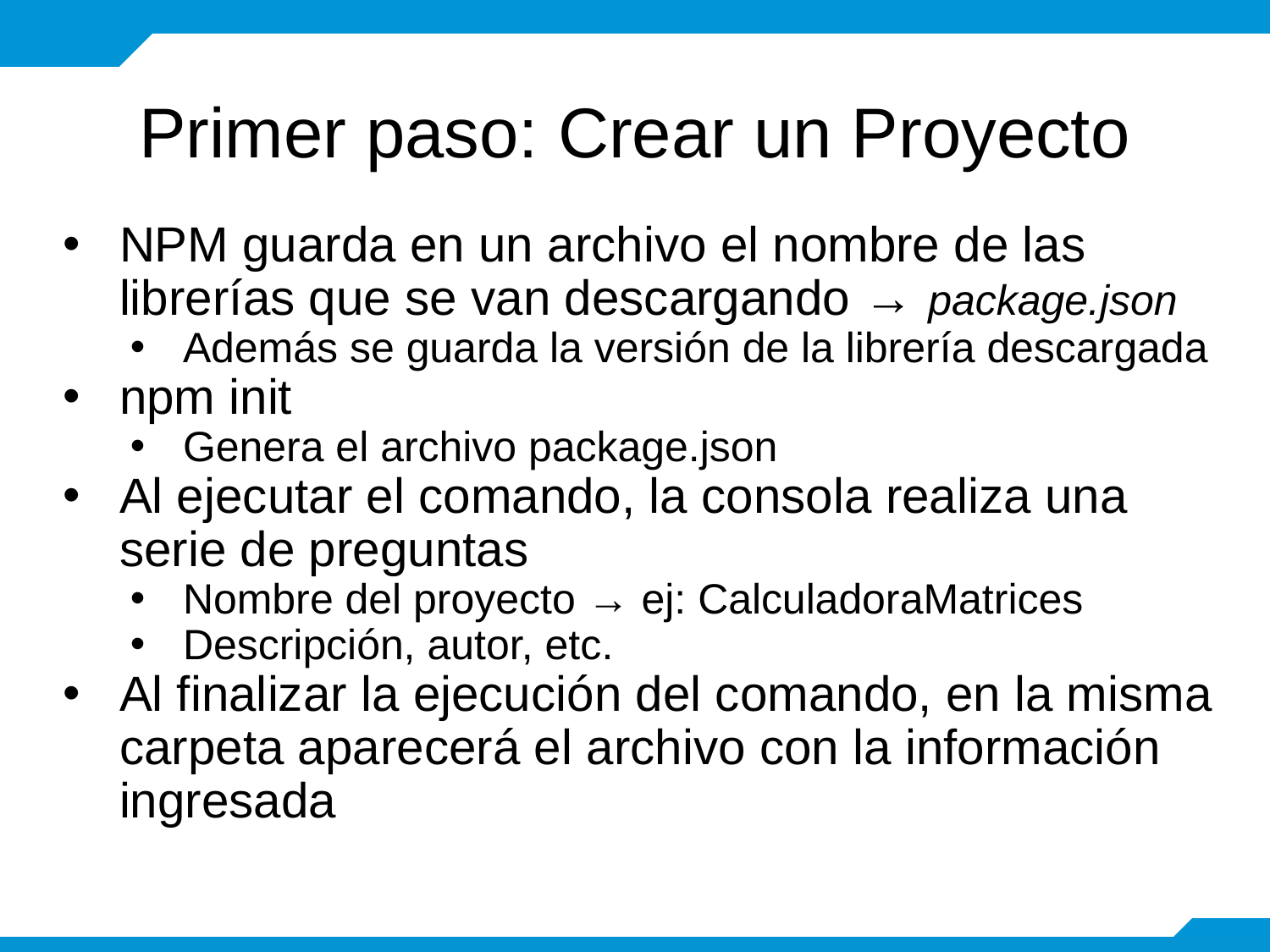

# Primer paso: Crear un Proyecto
NPM guarda en un archivo el nombre de las librerías que se van descargando → package.json
Además se guarda la versión de la librería descargada
npm init
Genera el archivo package.json
Al ejecutar el comando, la consola realiza una serie de preguntas
Nombre del proyecto → ej: CalculadoraMatrices
Descripción, autor, etc.
Al finalizar la ejecución del comando, en la misma carpeta aparecerá el archivo con la información ingresada